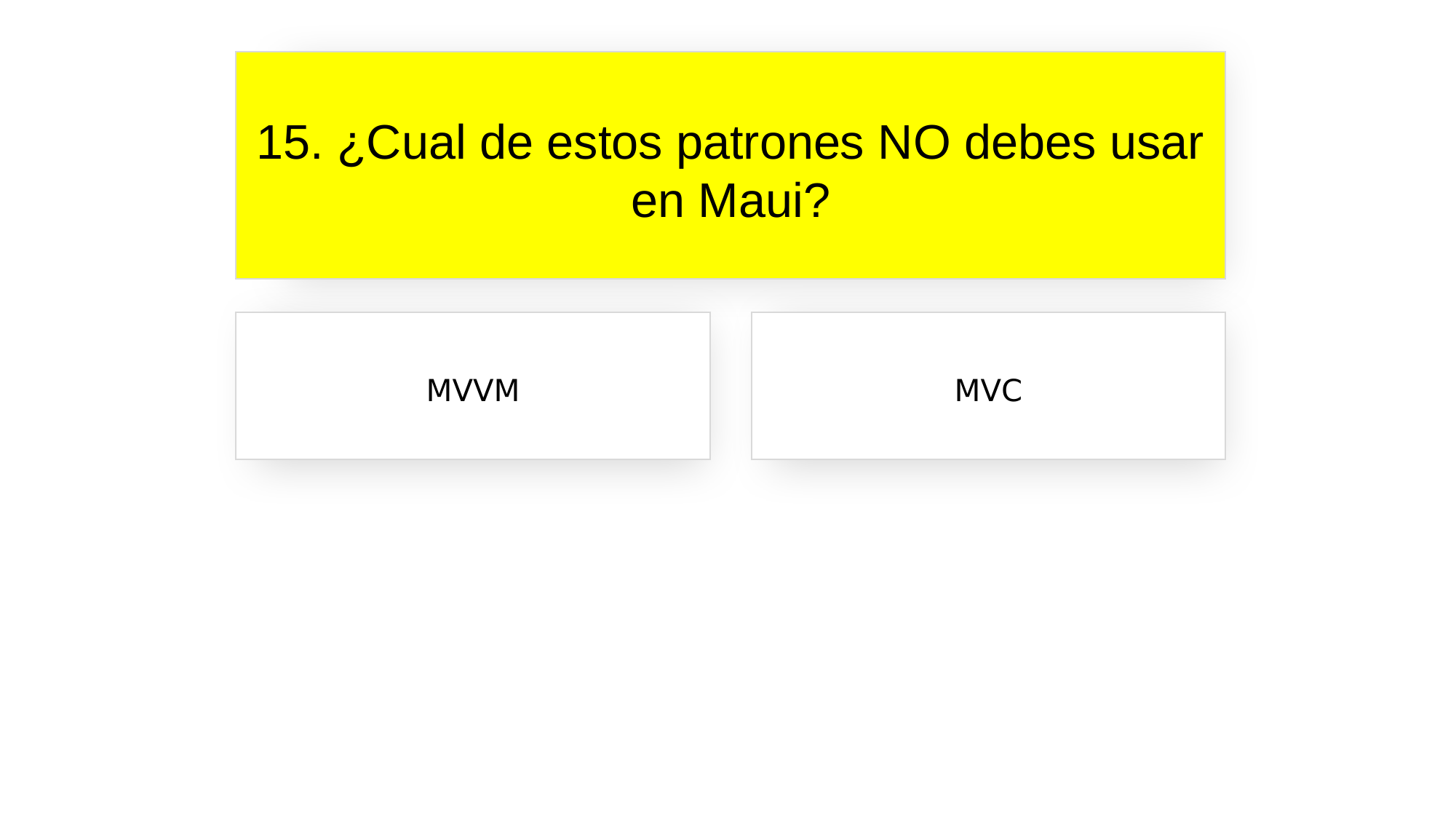

15. ¿Cual de estos patrones NO debes usar en Maui?
MVVM
MVC